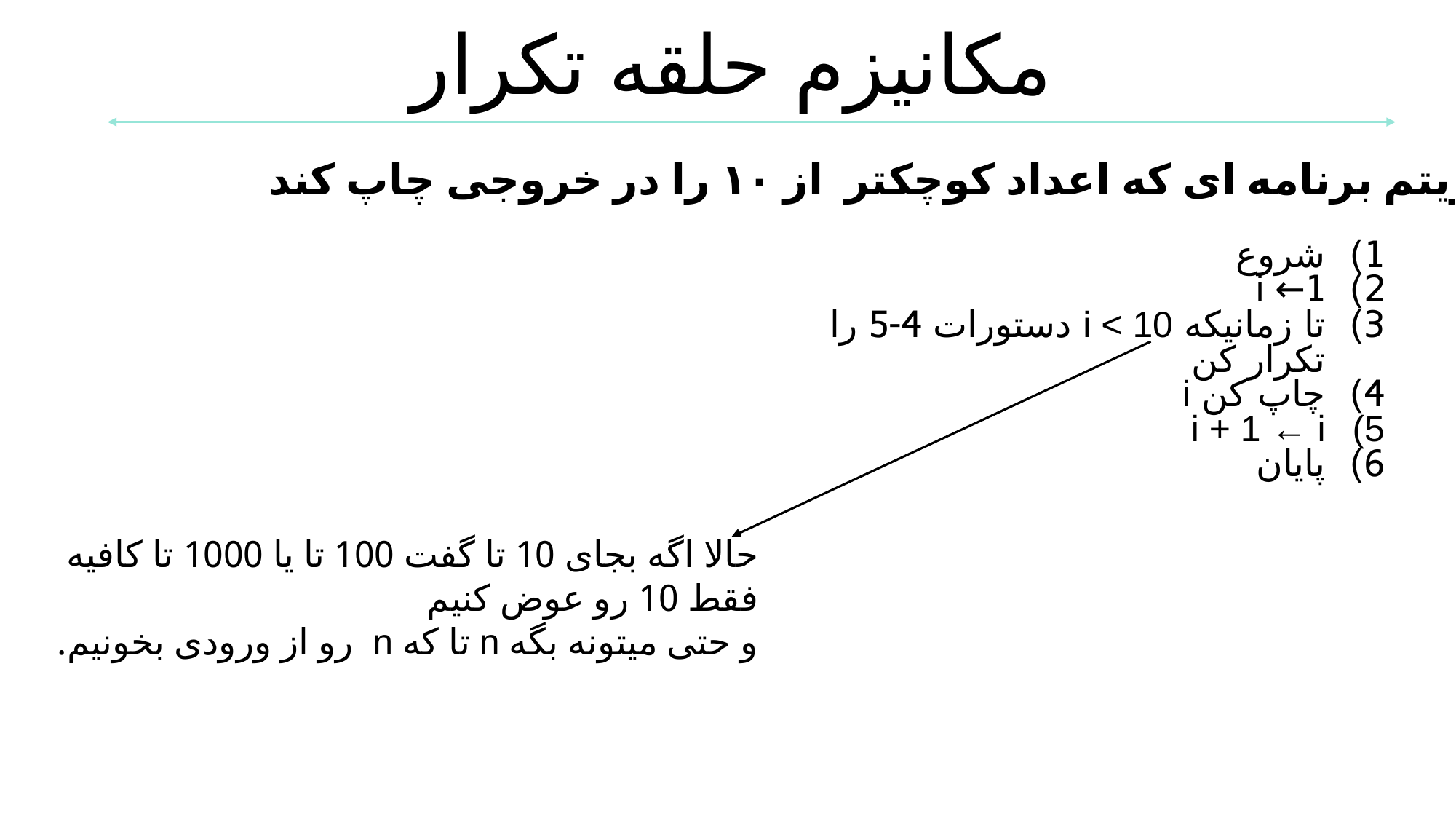

مکانیزم حلقه تکرار
الگوریتم برنامه ای که اعداد کوچکتر  از ۱۰ را در خروجی چاپ کند.
شروع
1← i
تا زمانیکه i < 10 دستورات 4-5 را تکرار کن
چاپ کن i
i + 1 ← i
پایان
حالا اگه بجای 10 تا گفت 100 تا یا 1000 تا کافیه
فقط 10 رو عوض کنیم
و حتی میتونه بگه n تا که n  رو از ورودی بخونیم.